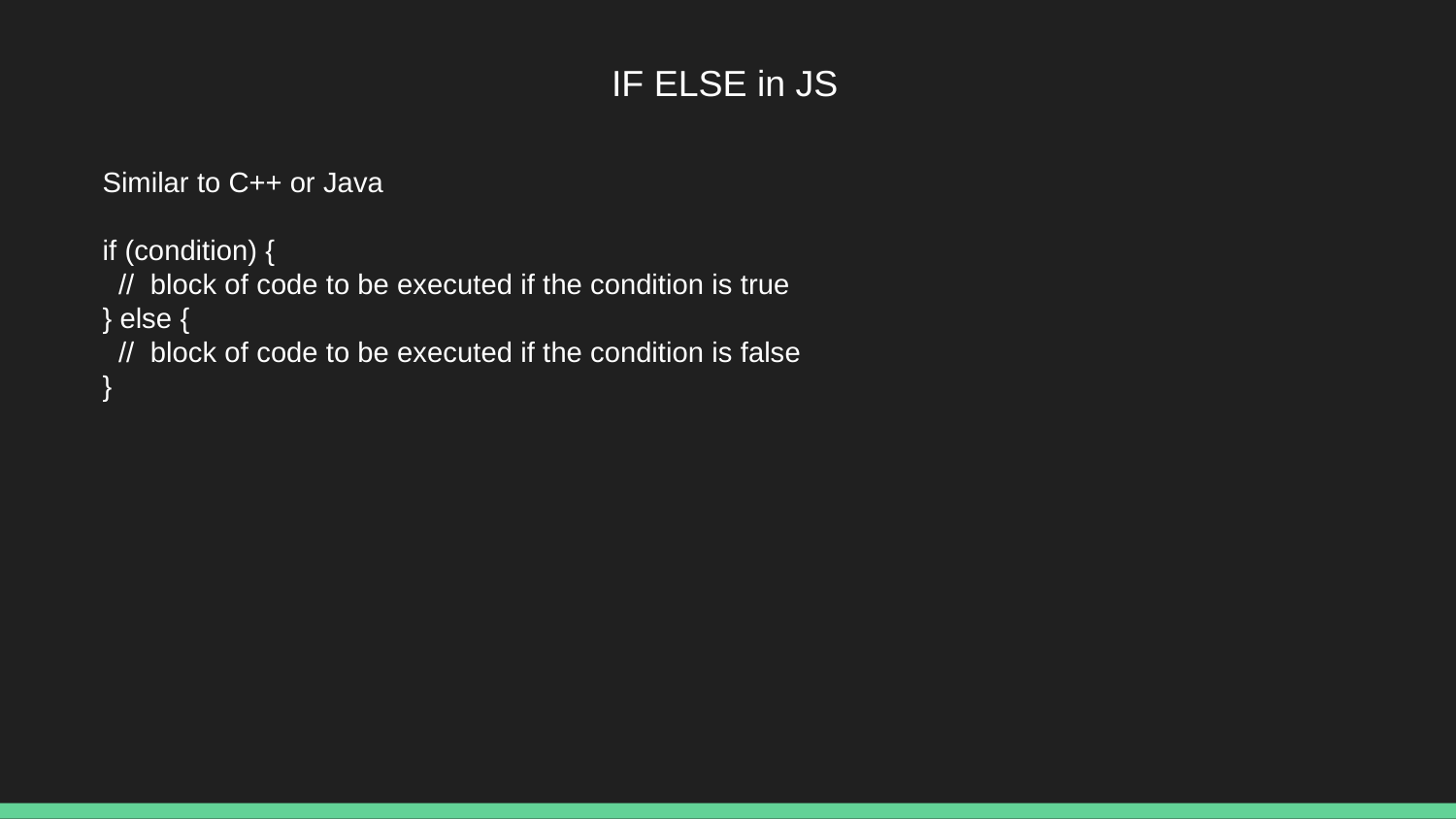

IF ELSE in JS
Similar to C++ or Java

if (condition) {
  //  block of code to be executed if the condition is true
} else {
  //  block of code to be executed if the condition is false
}